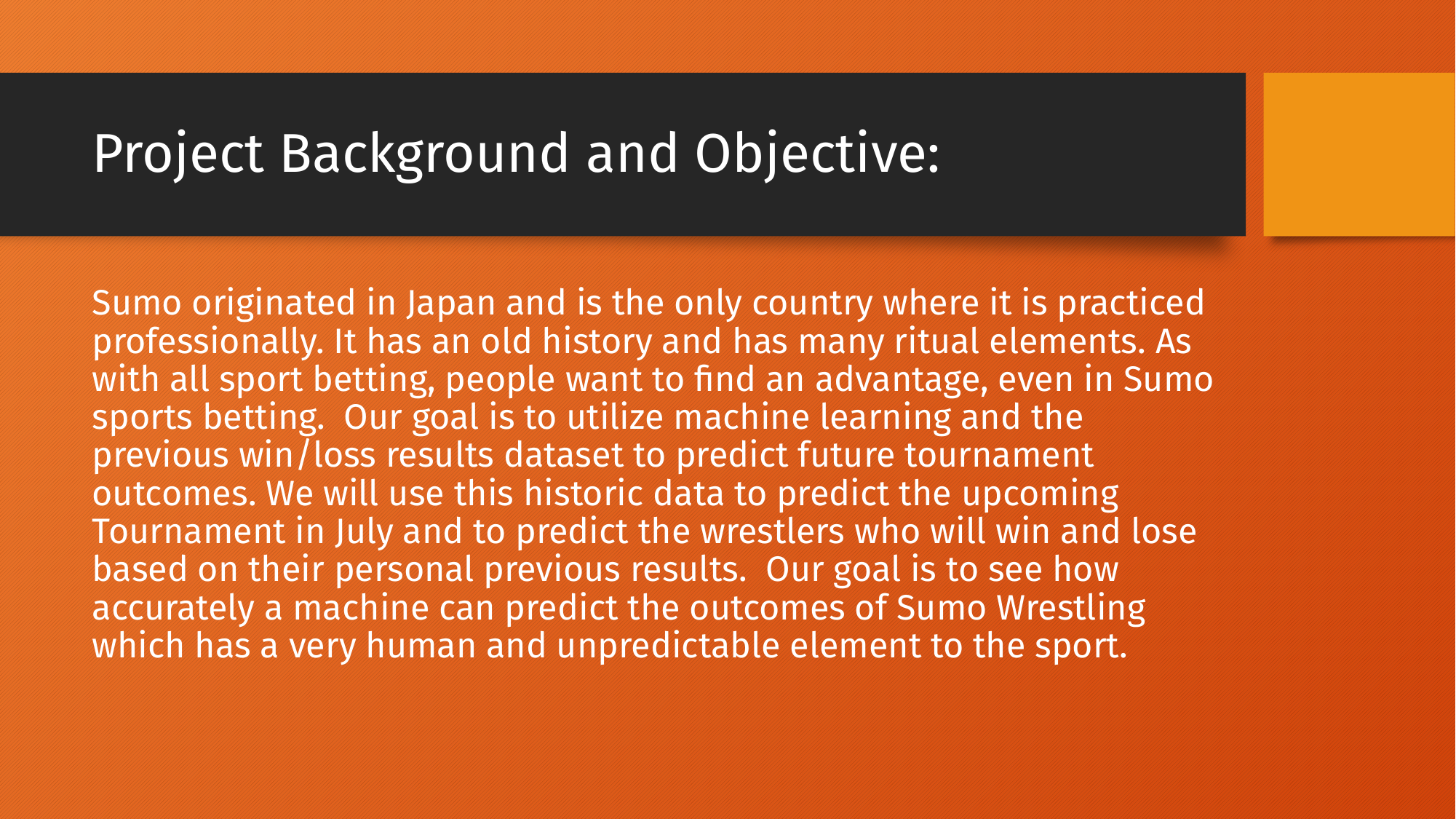

# Project Background and Objective:
Sumo originated in Japan and is the only country where it is practiced professionally. It has an old history and has many ritual elements. As with all sport betting, people want to find an advantage, even in Sumo sports betting.  Our goal is to utilize machine learning and the previous win/loss results dataset to predict future tournament outcomes. We will use this historic data to predict the upcoming Tournament in July and to predict the wrestlers who will win and lose based on their personal previous results.  Our goal is to see how accurately a machine can predict the outcomes of Sumo Wrestling which has a very human and unpredictable element to the sport.